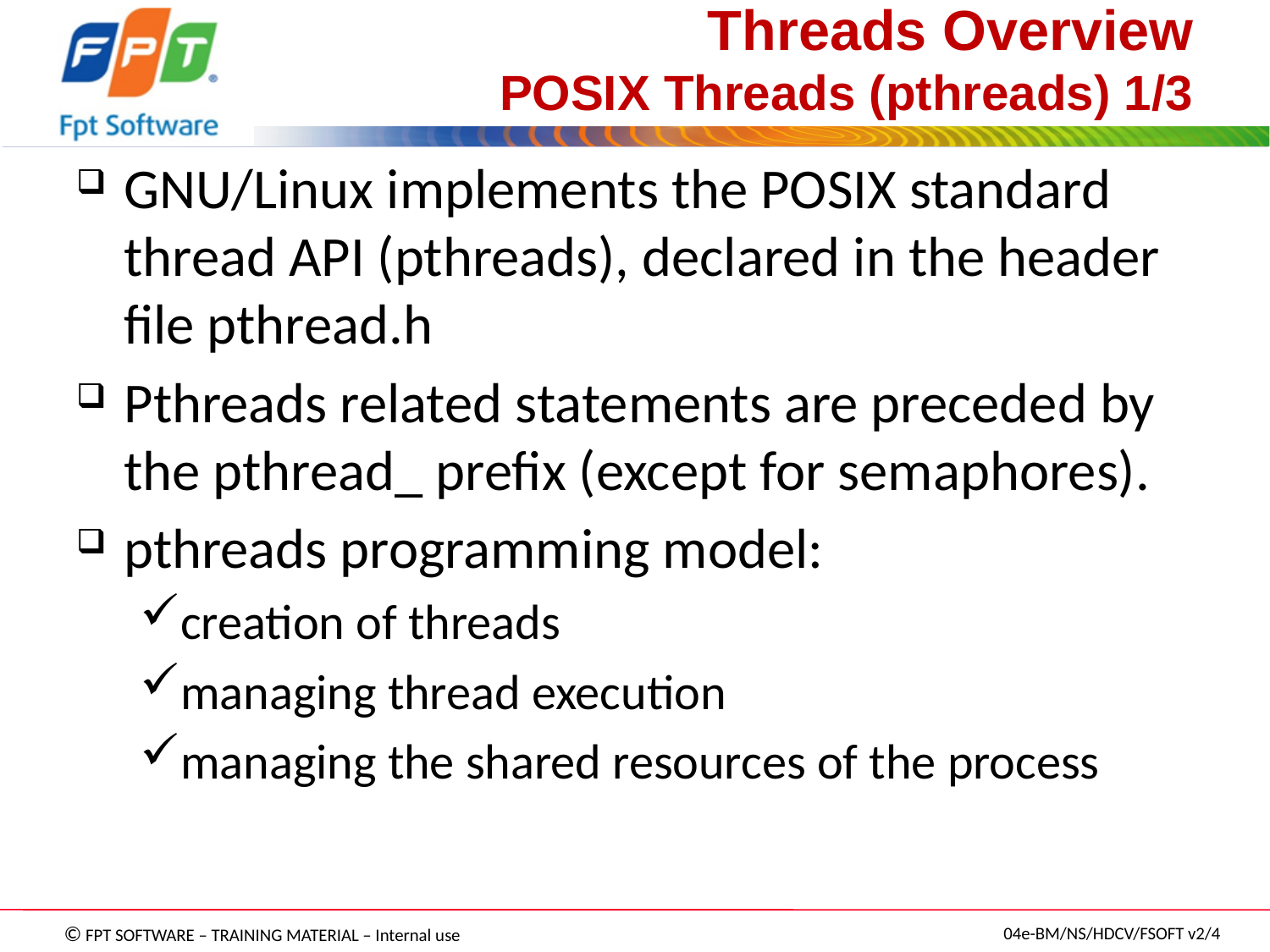

# Threads Overview POSIX Threads (pthreads) 1/3
GNU/Linux implements the POSIX standard thread API (pthreads), declared in the header file pthread.h
Pthreads related statements are preceded by the pthread_ prefix (except for semaphores).
pthreads programming model:
creation of threads
managing thread execution
managing the shared resources of the process